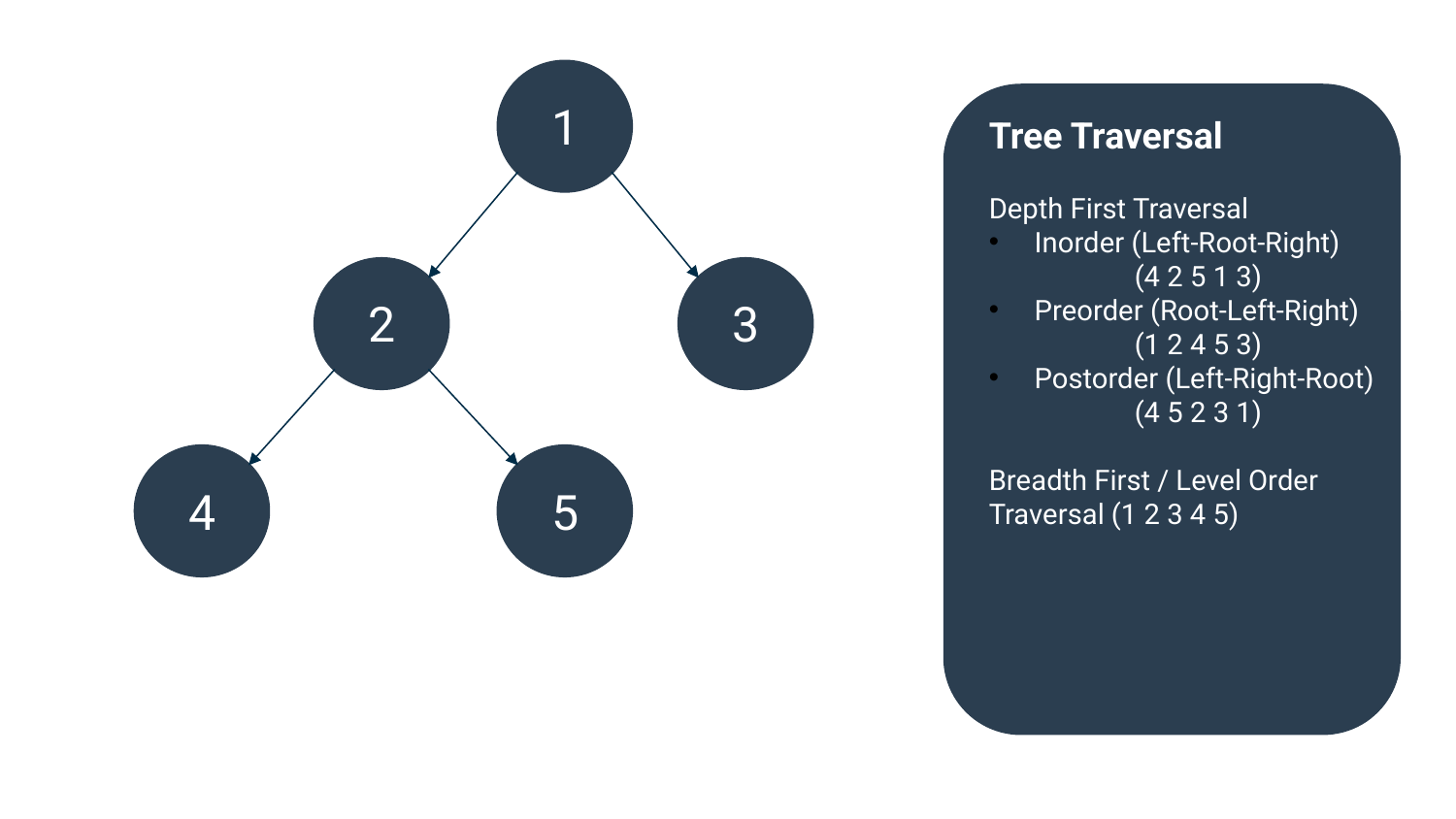

1
Tree Traversal

Depth First Traversal
Inorder (Left-Root-Right)
	(4 2 5 1 3)
Preorder (Root-Left-Right)
	(1 2 4 5 3)
Postorder (Left-Right-Root)
	(4 5 2 3 1)

Breadth First / Level Order Traversal (1 2 3 4 5)

2
3

4
5